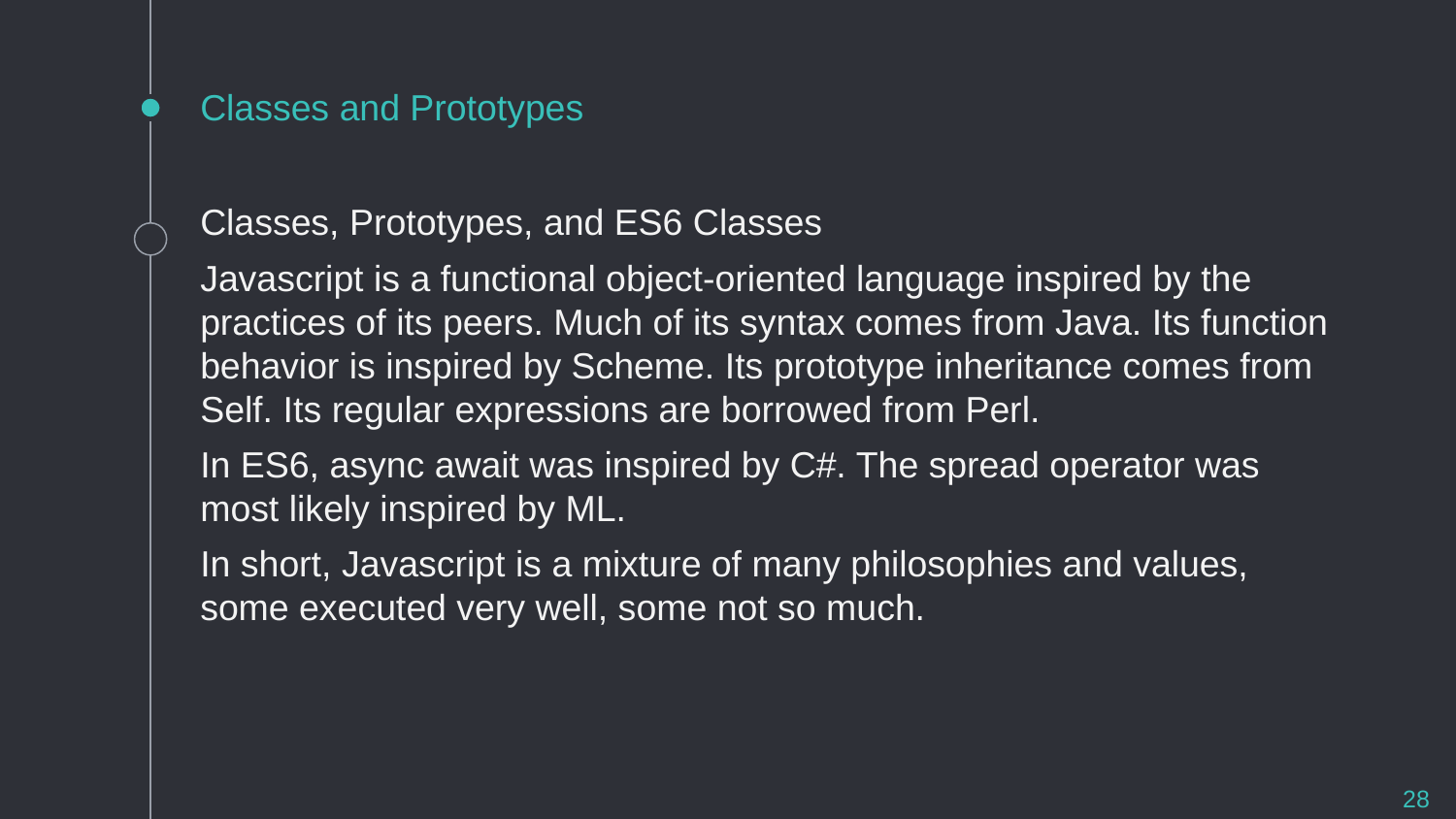

# Classes and Prototypes
Classes, Prototypes, and ES6 Classes
Javascript is a functional object-oriented language inspired by the practices of its peers. Much of its syntax comes from Java. Its function behavior is inspired by Scheme. Its prototype inheritance comes from Self. Its regular expressions are borrowed from Perl.
In ES6, async await was inspired by C#. The spread operator was most likely inspired by ML.
In short, Javascript is a mixture of many philosophies and values, some executed very well, some not so much.
28